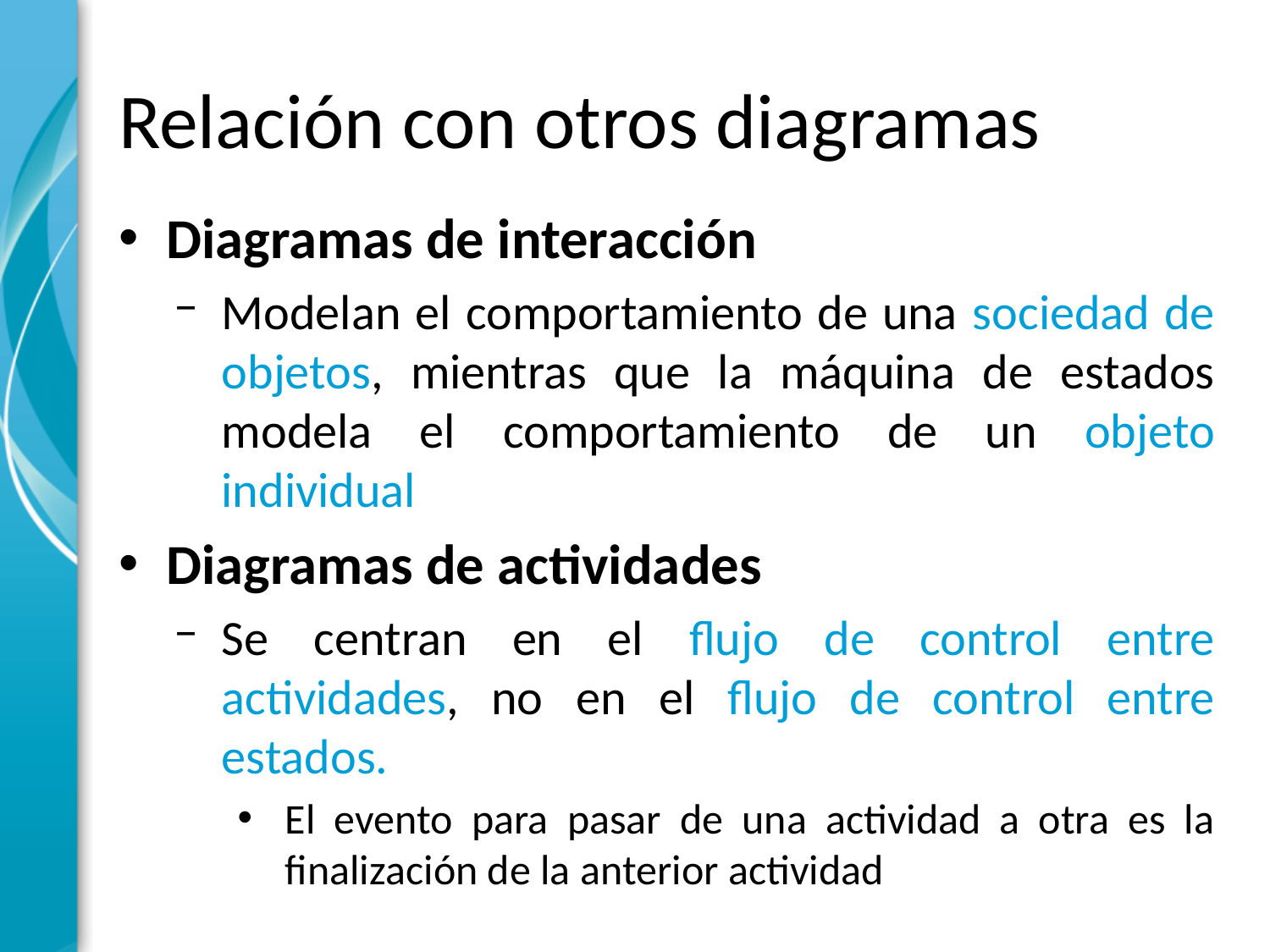

# Relación con otros diagramas
Diagramas de interacción
Modelan el comportamiento de una sociedad de objetos, mientras que la máquina de estados modela el comportamiento de un objeto individual
Diagramas de actividades
Se centran en el flujo de control entre actividades, no en el flujo de control entre estados.
El evento para pasar de una actividad a otra es la finalización de la anterior actividad